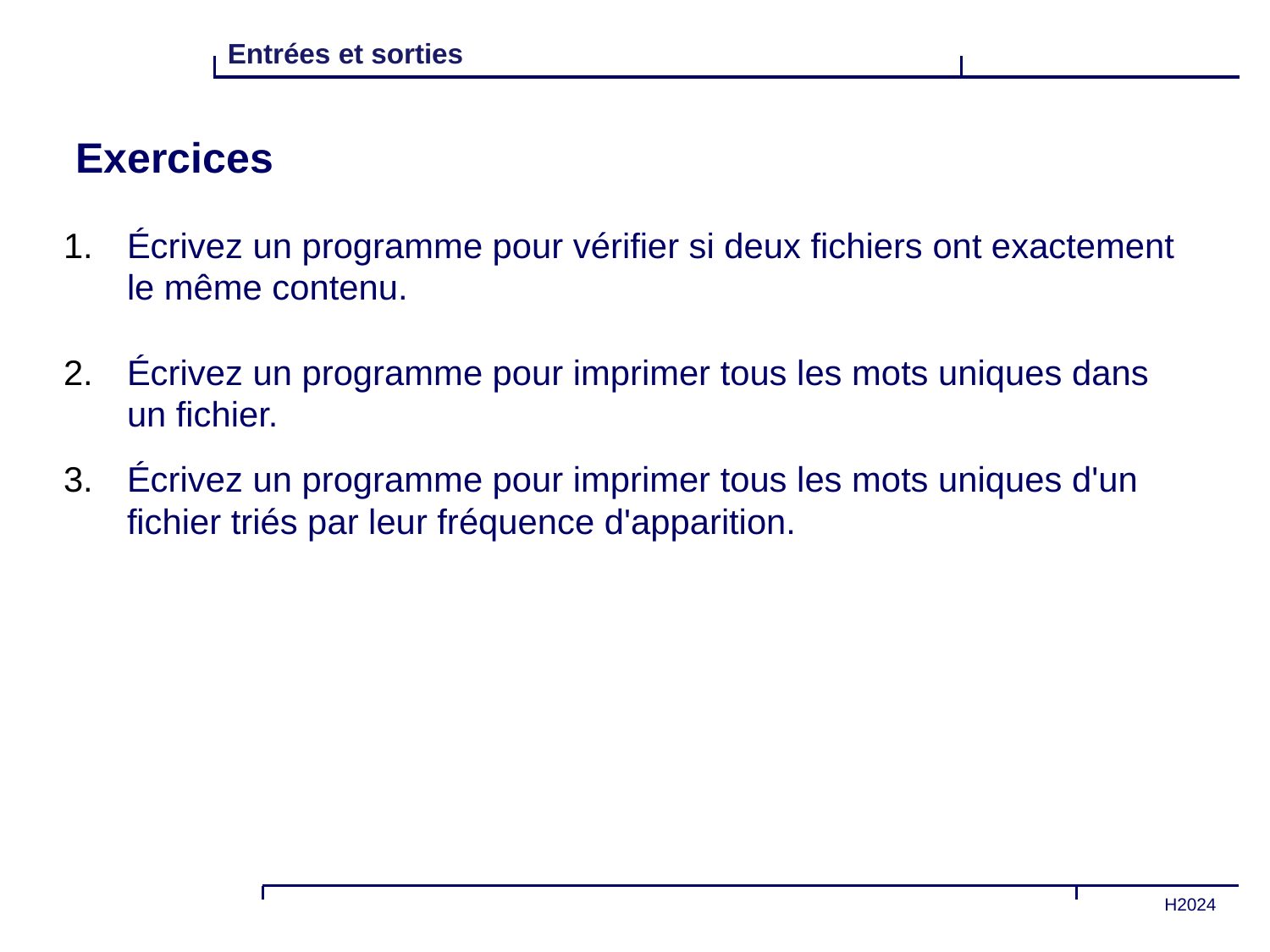

# Exercices
Écrivez un programme pour vérifier si deux fichiers ont exactement le même contenu.

Écrivez un programme pour imprimer tous les mots uniques dans un fichier.
Écrivez un programme pour imprimer tous les mots uniques d'un fichier triés par leur fréquence d'apparition.